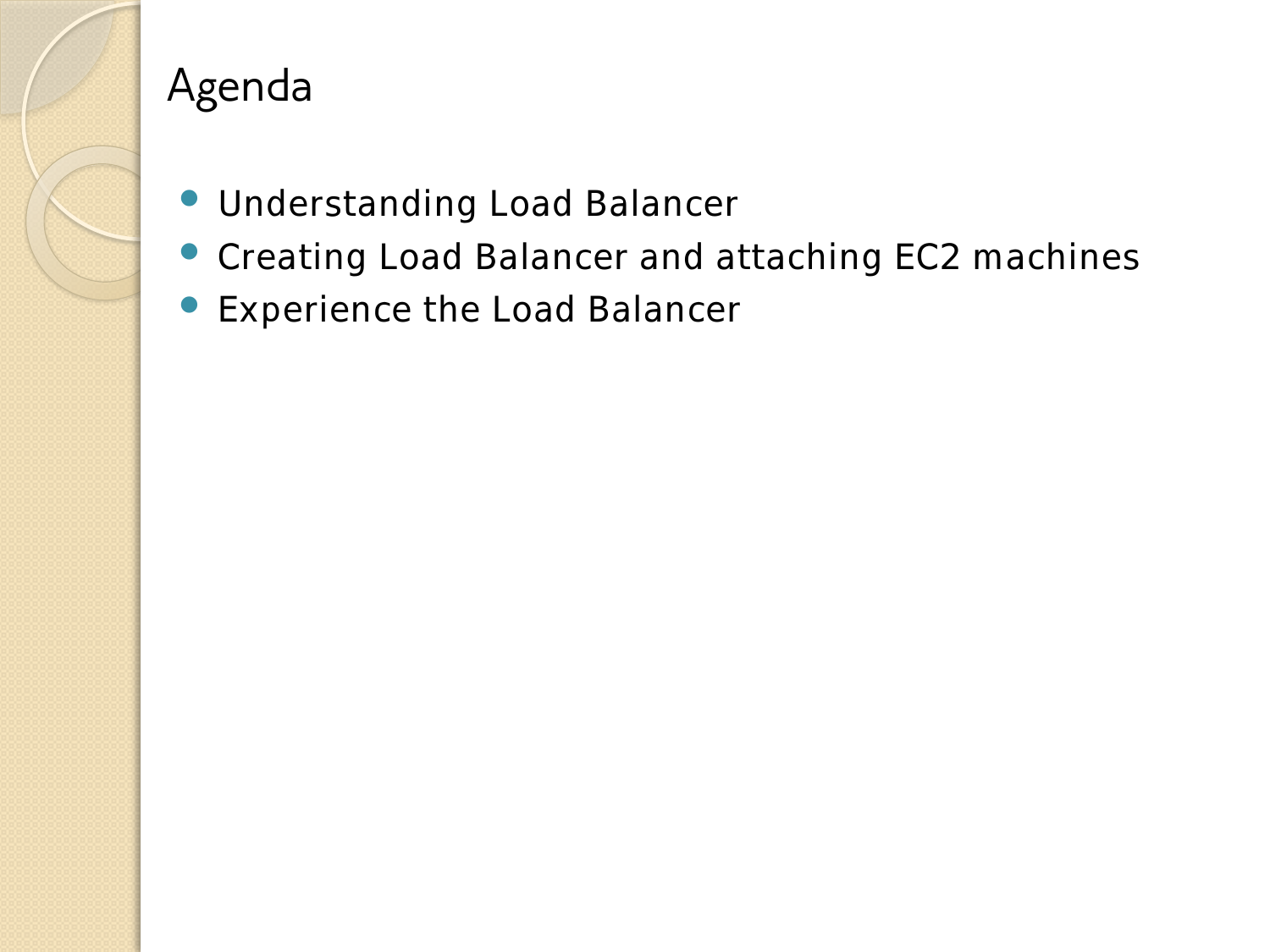

# Agenda

Understanding Load Balancer
Creating Load Balancer and attaching EC2 machines
Experience the Load Balancer